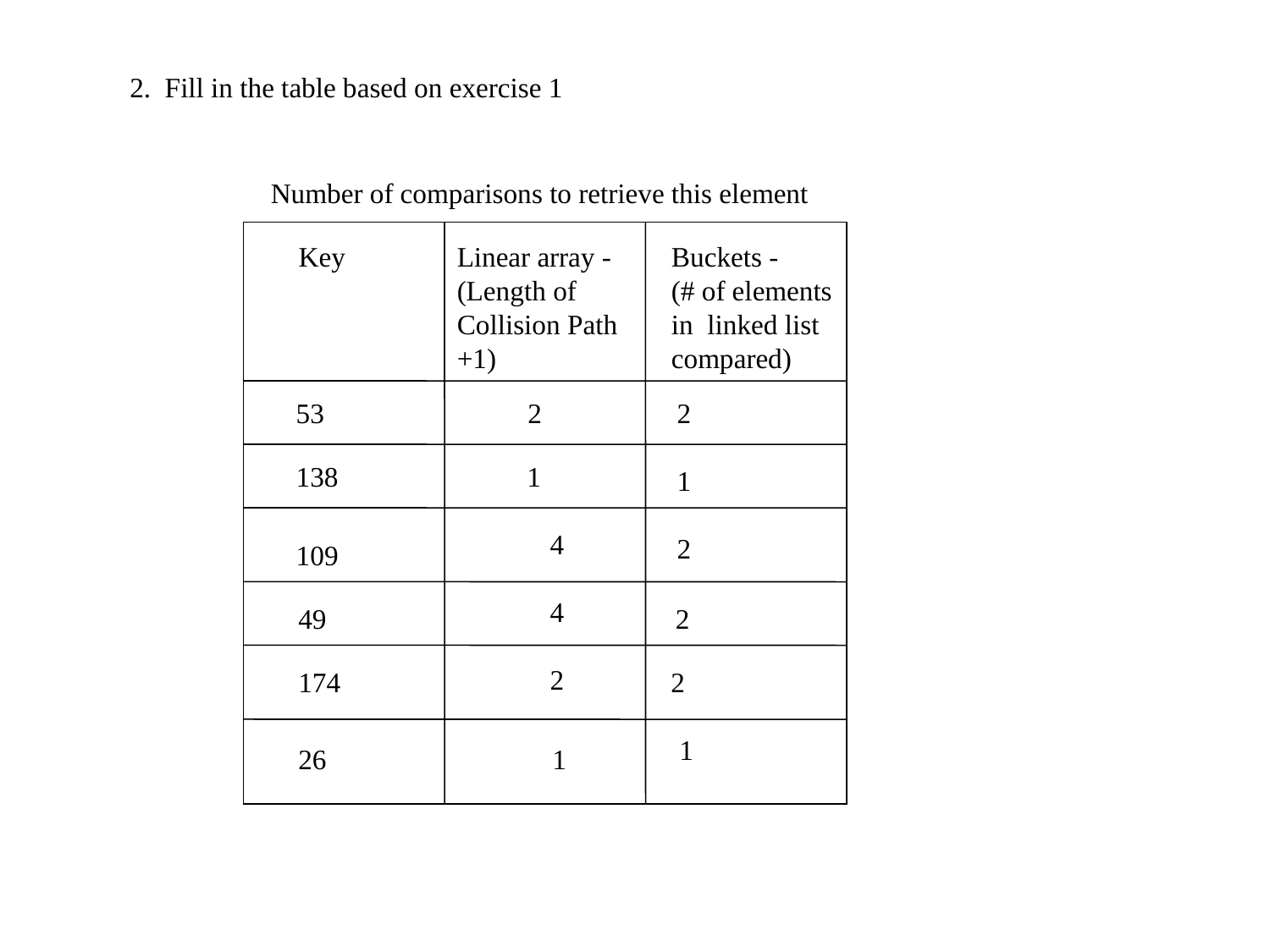

2.  Fill in the table based on exercise 1
Number of comparisons to retrieve this element

Key
Linear array -
(Length of
Collision Path +1)
Buckets -
(# of elements
in  linked list
compared)

53	               2		2			 			1						2

138                           1							4						4						2

109

49                                                  2

174		                 2 						1

26		1